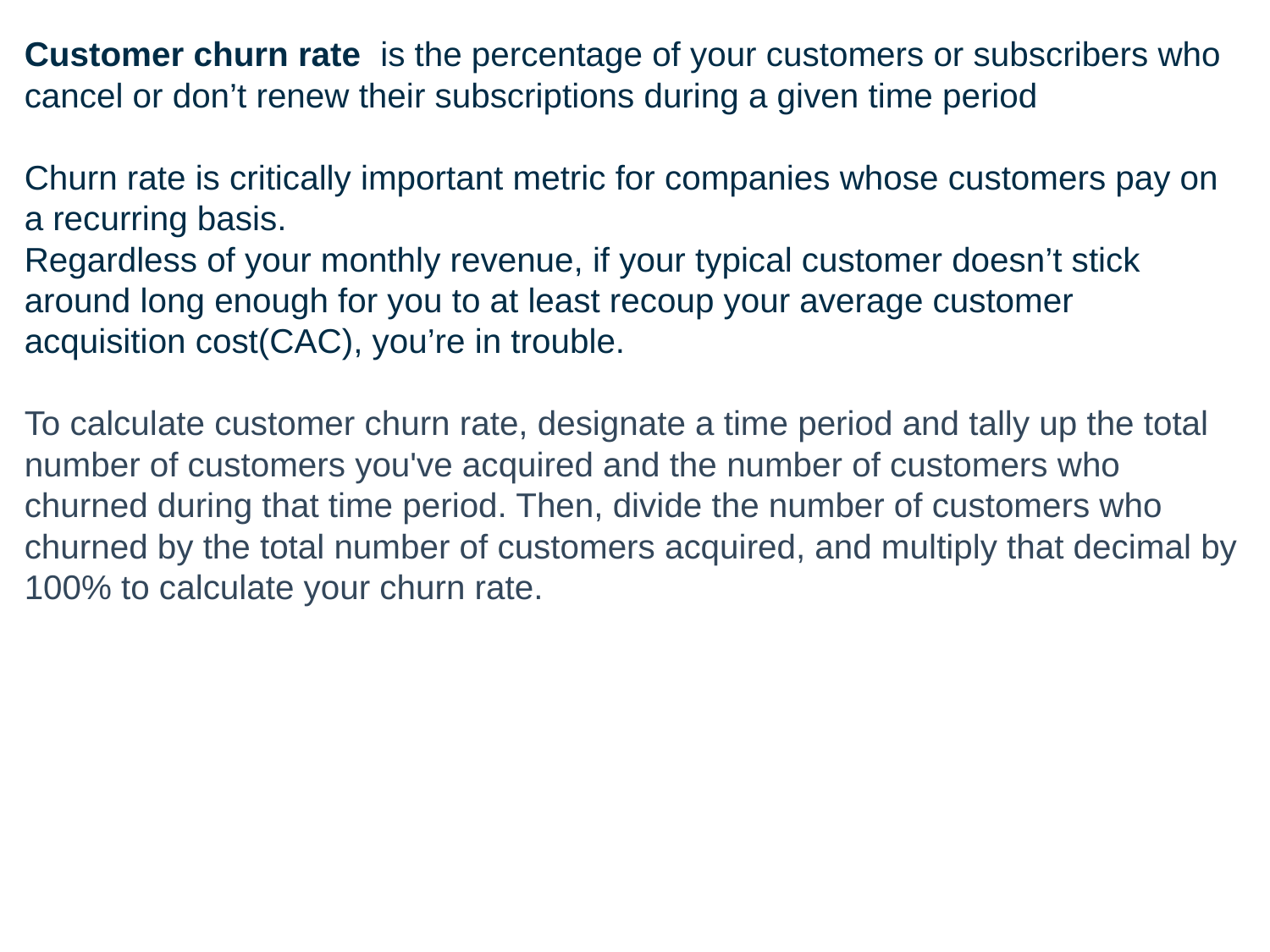

# Customer churn rate  is the percentage of your customers or subscribers who cancel or don’t renew their subscriptions during a given time period Churn rate is critically important metric for companies whose customers pay on a recurring basis. Regardless of your monthly revenue, if your typical customer doesn’t stick around long enough for you to at least recoup your average customer acquisition cost(CAC), you’re in trouble. To calculate customer churn rate, designate a time period and tally up the total number of customers you've acquired and the number of customers who churned during that time period. Then, divide the number of customers who churned by the total number of customers acquired, and multiply that decimal by 100% to calculate your churn rate.